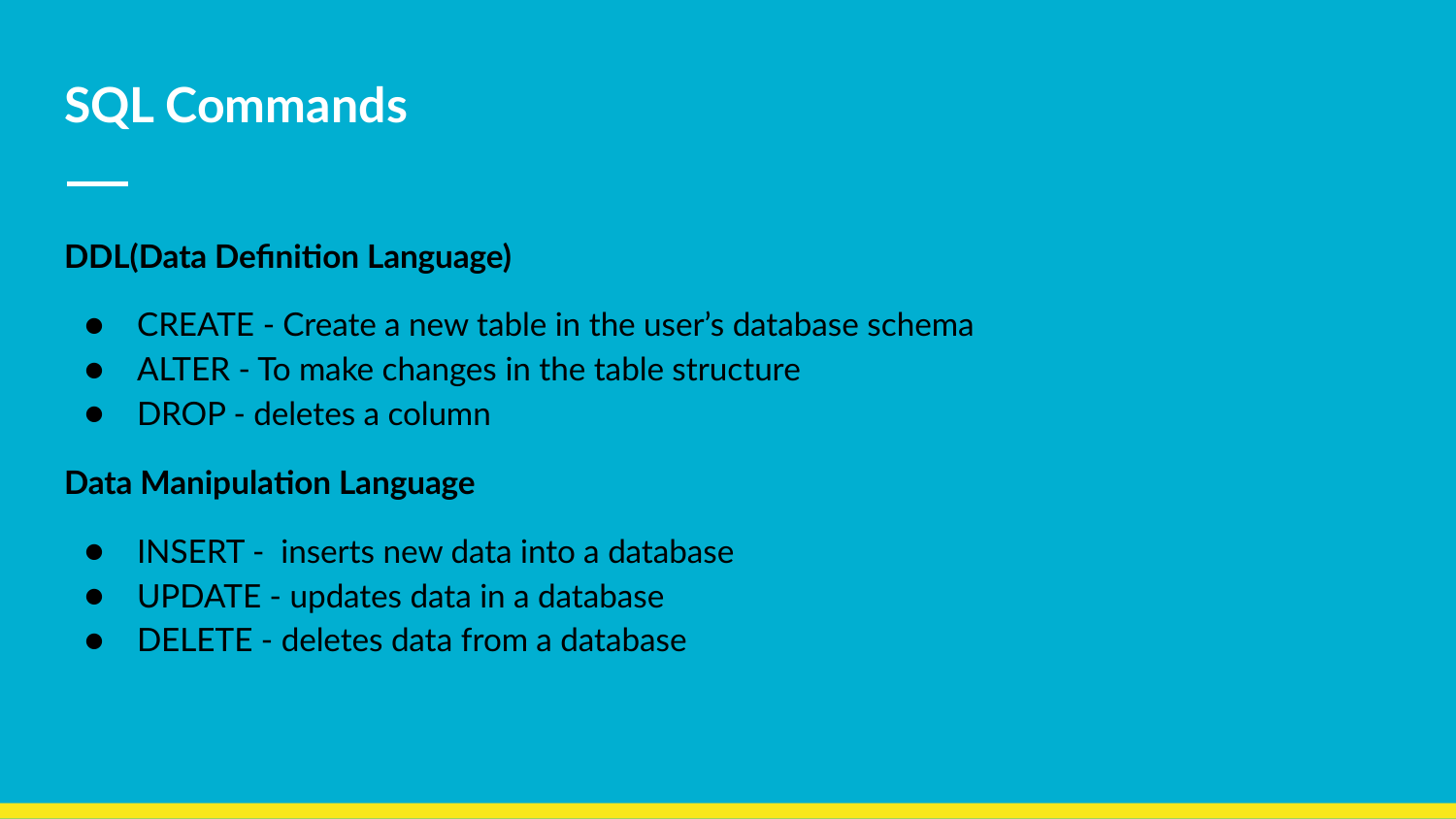

# SQL Commands

DDL(Data Definition Language)
CREATE - Create a new table in the user’s database schema
ALTER - To make changes in the table structure
DROP - deletes a column
Data Manipulation Language
INSERT -  inserts new data into a database
UPDATE - updates data in a database
DELETE - deletes data from a database